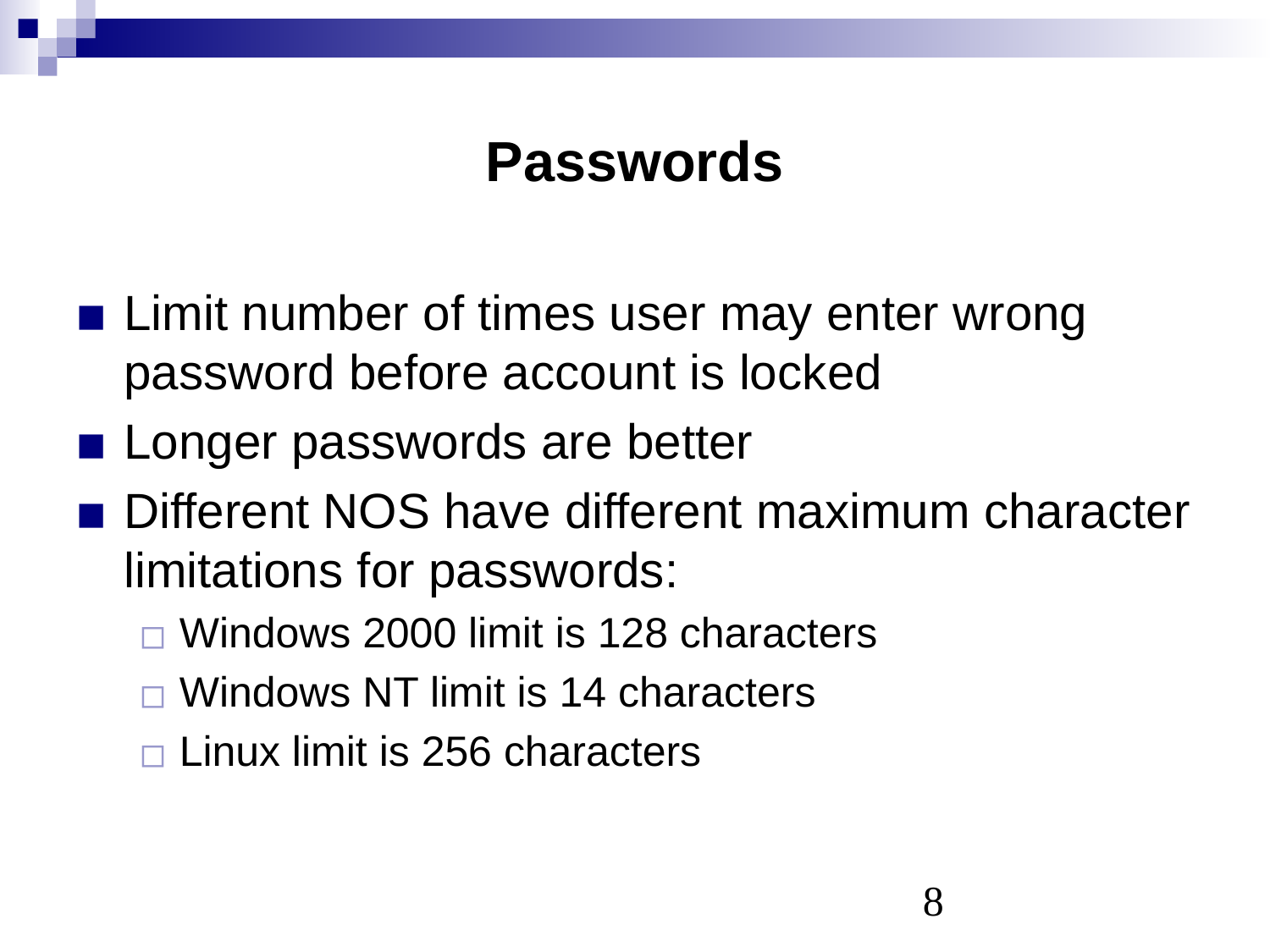

# Passwords
Limit number of times user may enter wrong password before account is locked
Longer passwords are better
Different NOS have different maximum character limitations for passwords:
Windows 2000 limit is 128 characters
Windows NT limit is 14 characters
Linux limit is 256 characters

8